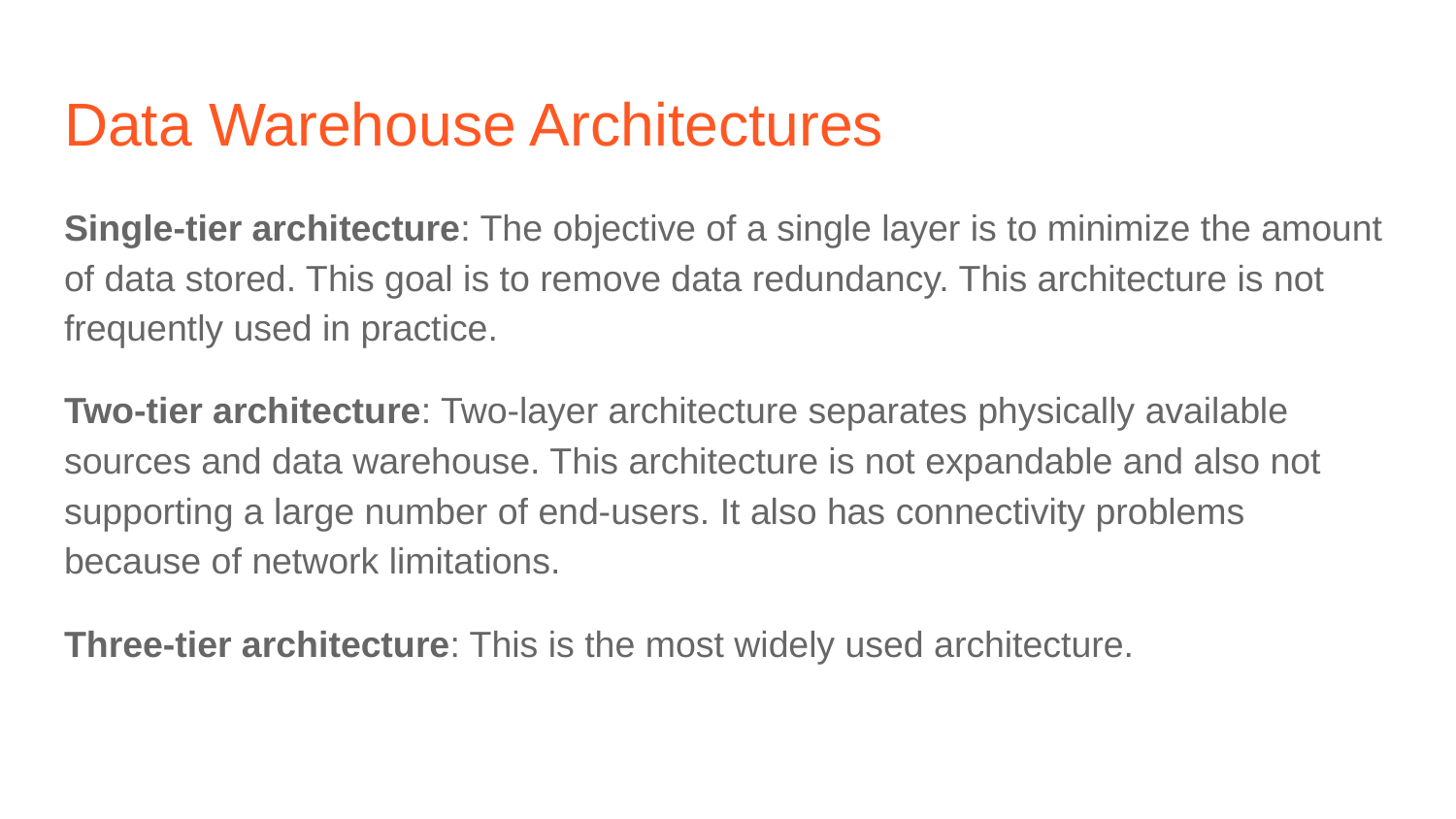

# Data Warehouse Architectures
Single-tier architecture: The objective of a single layer is to minimize the amount of data stored. This goal is to remove data redundancy. This architecture is not frequently used in practice.
Two-tier architecture: Two-layer architecture separates physically available sources and data warehouse. This architecture is not expandable and also not supporting a large number of end-users. It also has connectivity problems because of network limitations.
Three-tier architecture: This is the most widely used architecture.